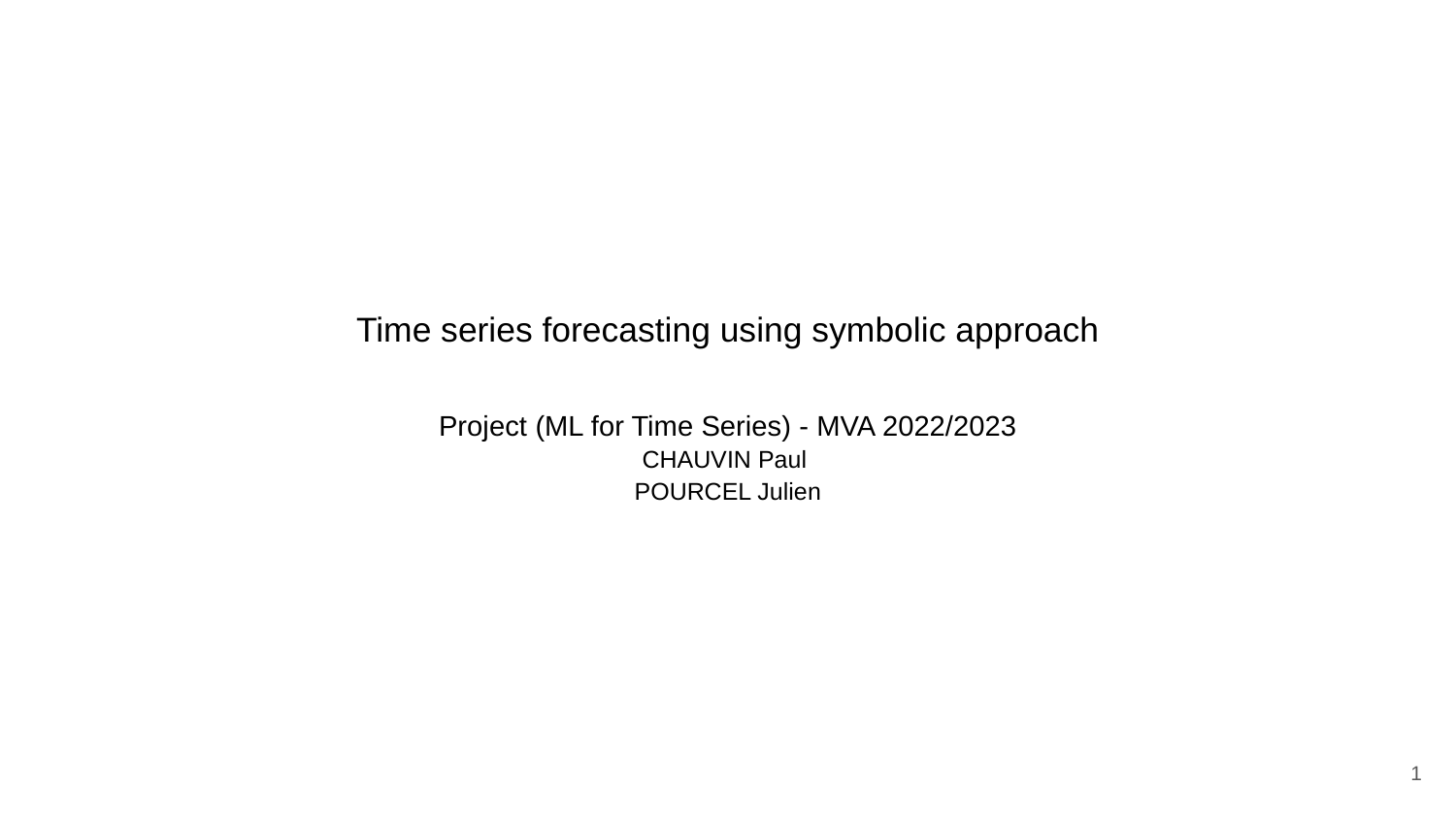

# Time series forecasting using symbolic approach
Project (ML for Time Series) - MVA 2022/2023
CHAUVIN Paul
POURCEL Julien

1